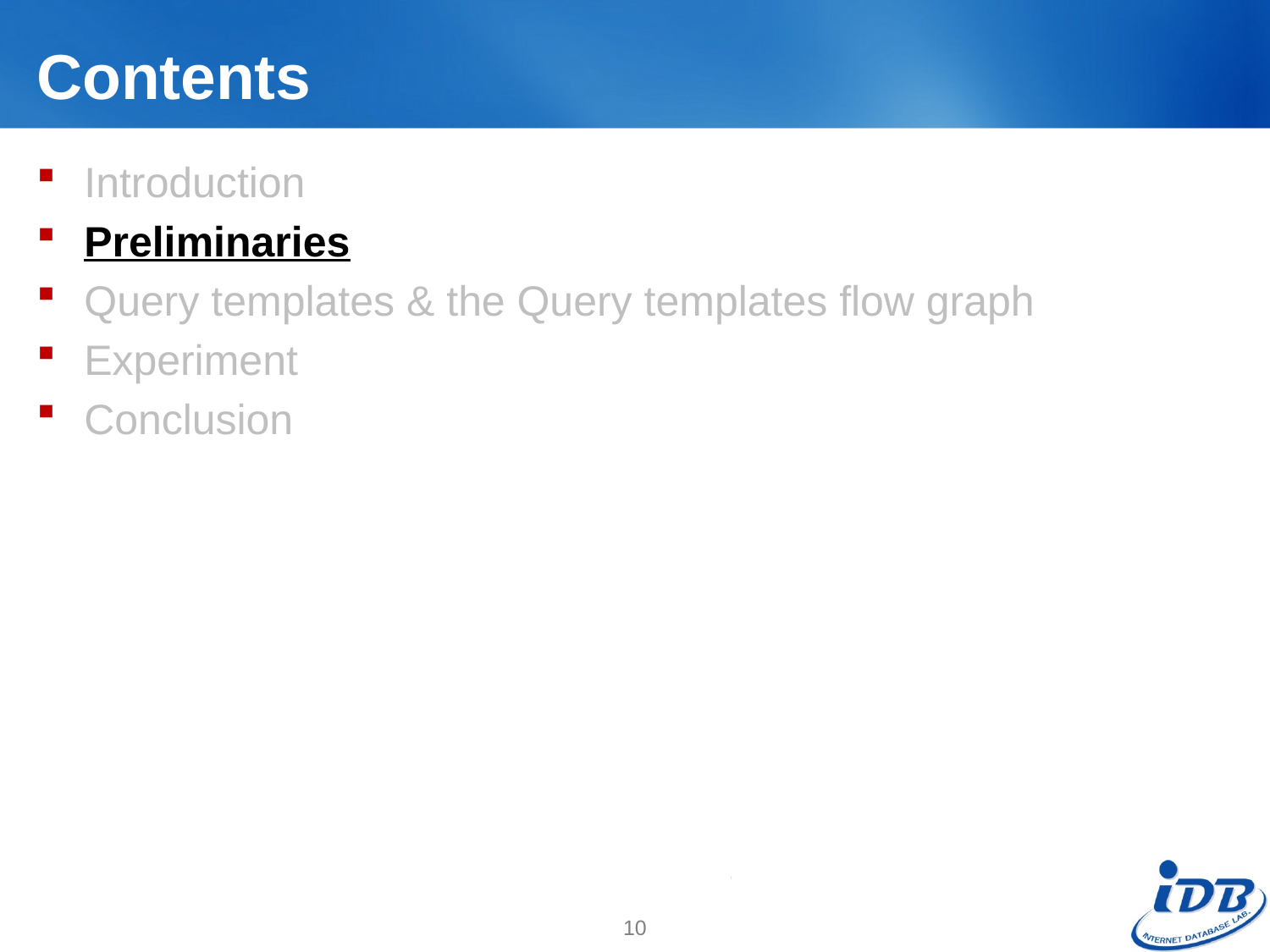

# Contents
Introduction
Preliminaries
Query templates & the Query templates flow graph
Experiment
Conclusion

10